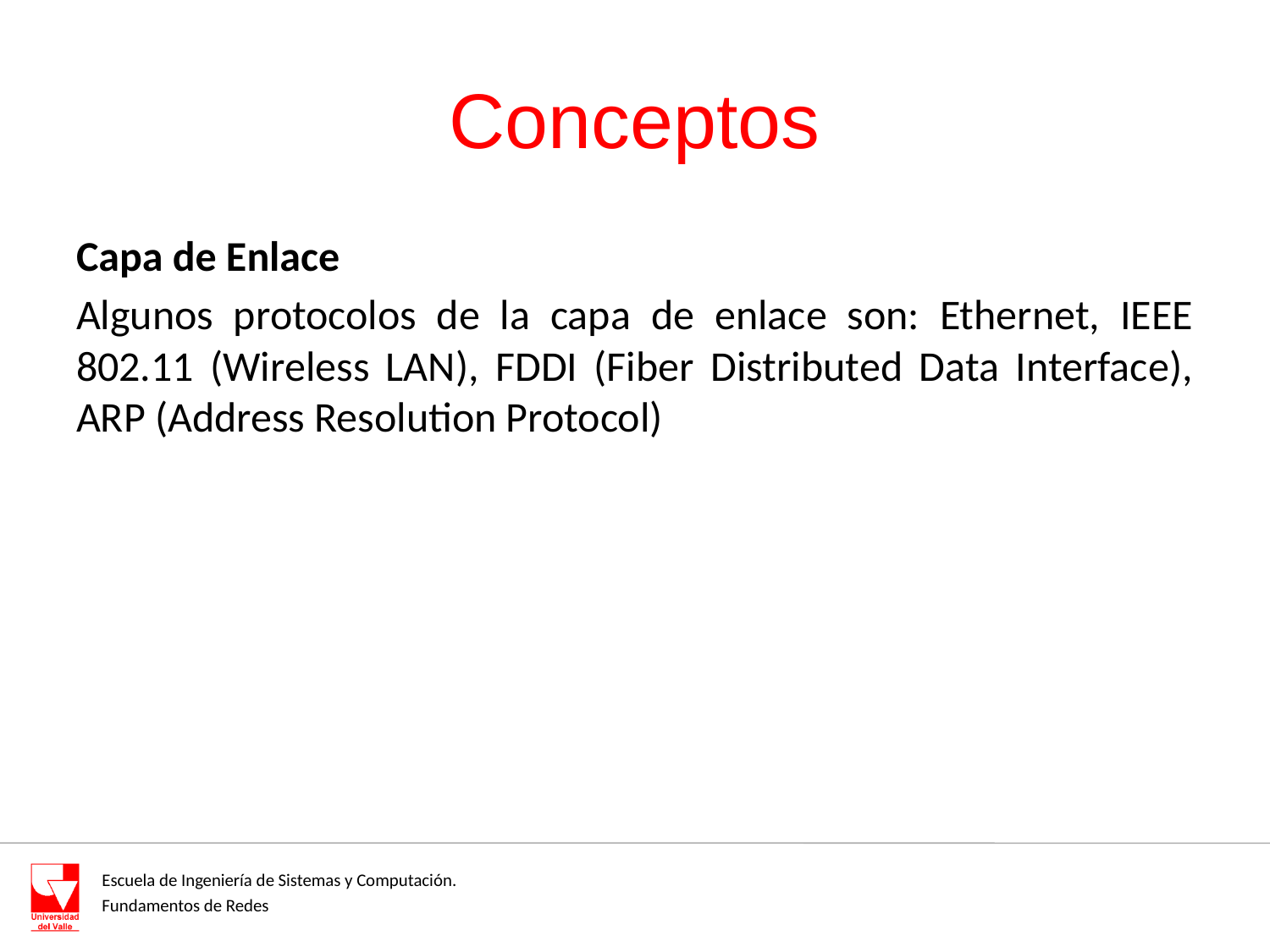

# Conceptos
Capa de Enlace
Algunos protocolos de la capa de enlace son: Ethernet, IEEE 802.11 (Wireless LAN), FDDI (Fiber Distributed Data Interface), ARP (Address Resolution Protocol)